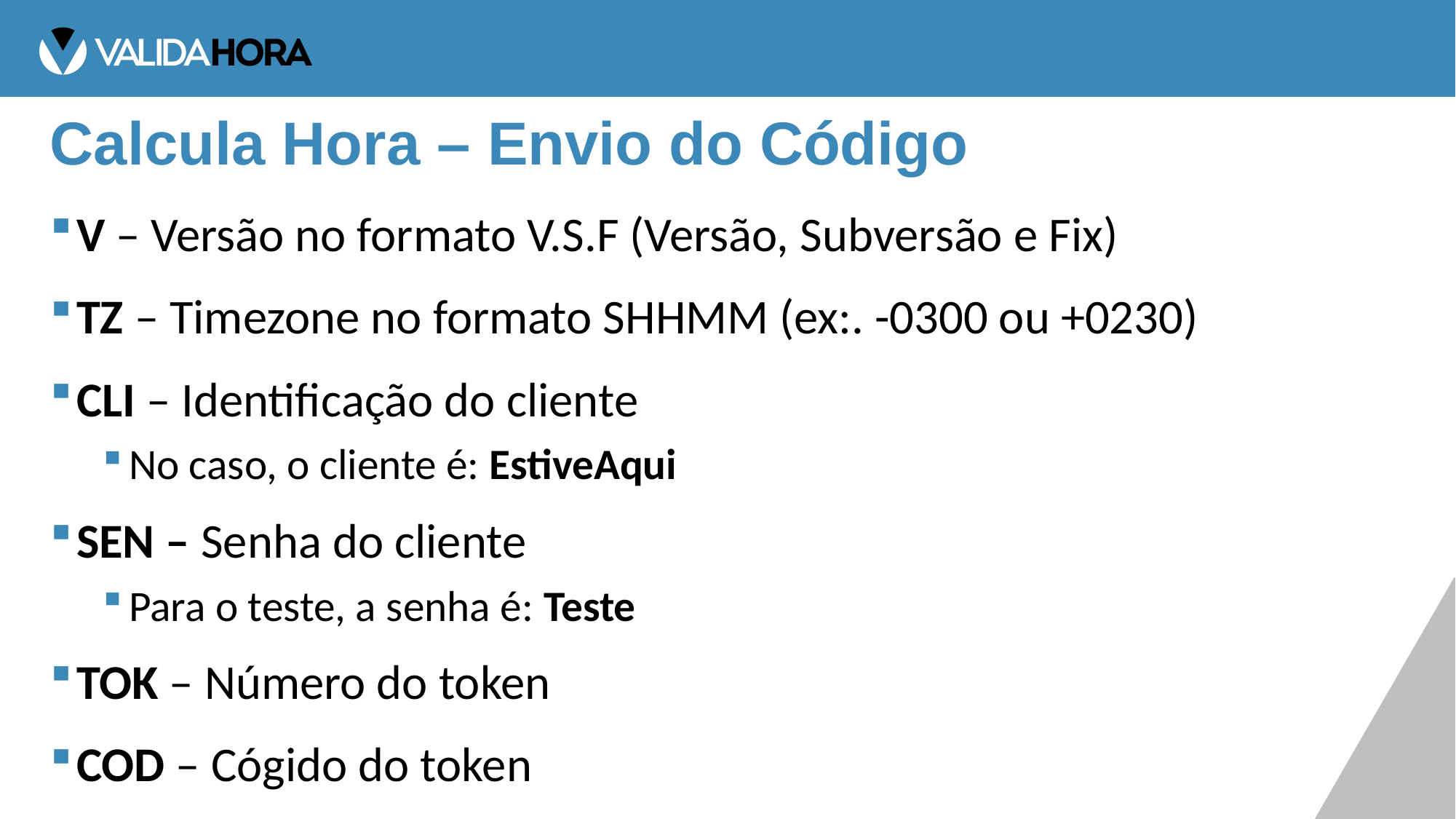

# Calcula Hora – Envio do Código
V – Versão no formato V.S.F (Versão, Subversão e Fix)
TZ – Timezone no formato SHHMM (ex:. -0300 ou +0230)
CLI – Identificação do cliente
No caso, o cliente é: EstiveAqui
SEN – Senha do cliente
Para o teste, a senha é: Teste
TOK – Número do token
COD – Cógido do token